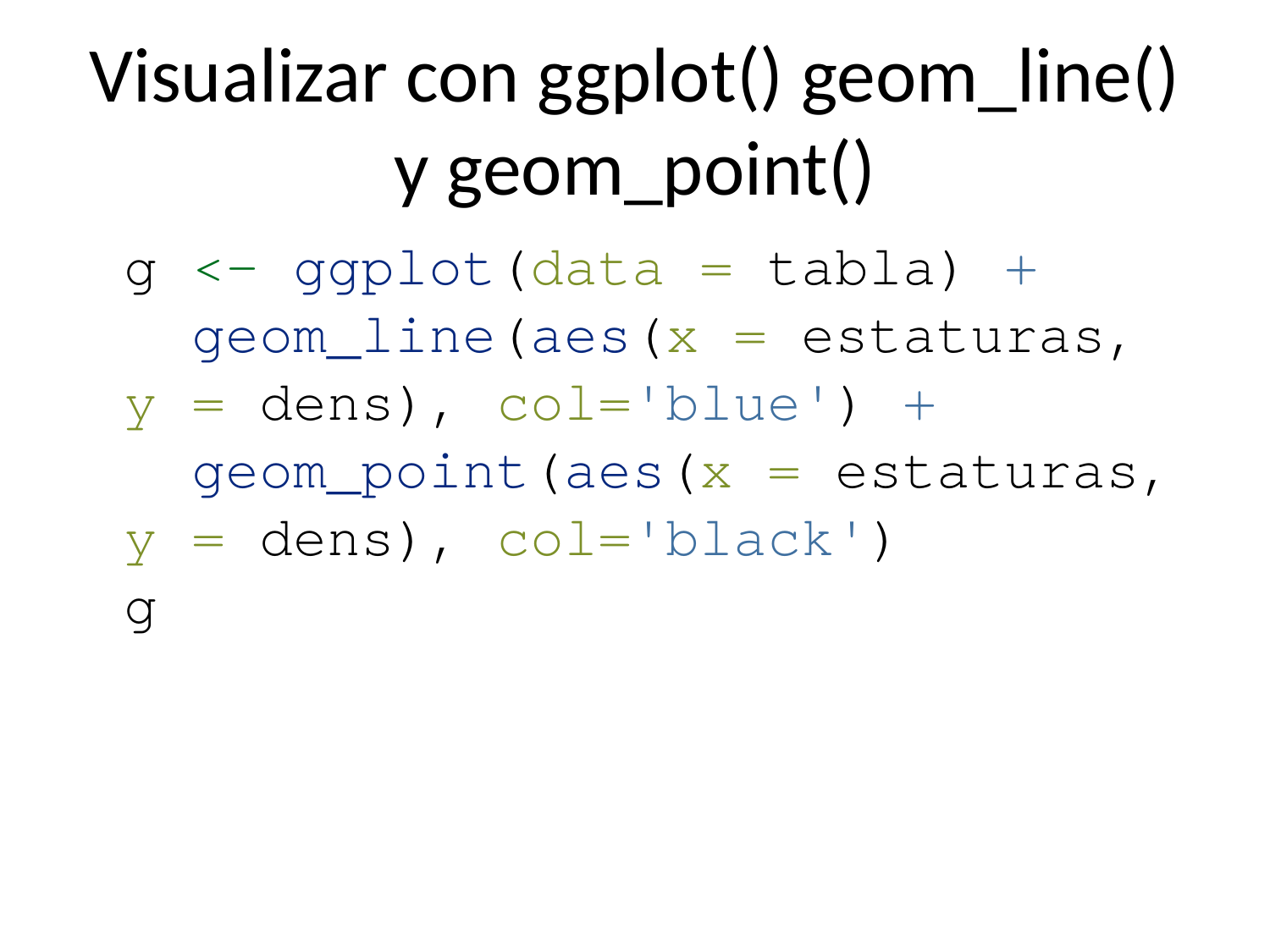

# Visualizar con ggplot() geom_line() y geom_point()
g <- ggplot(data = tabla) +
  geom_line(aes(x = estaturas, y = dens), col='blue') +
  geom_point(aes(x = estaturas, y = dens), col='black')
g